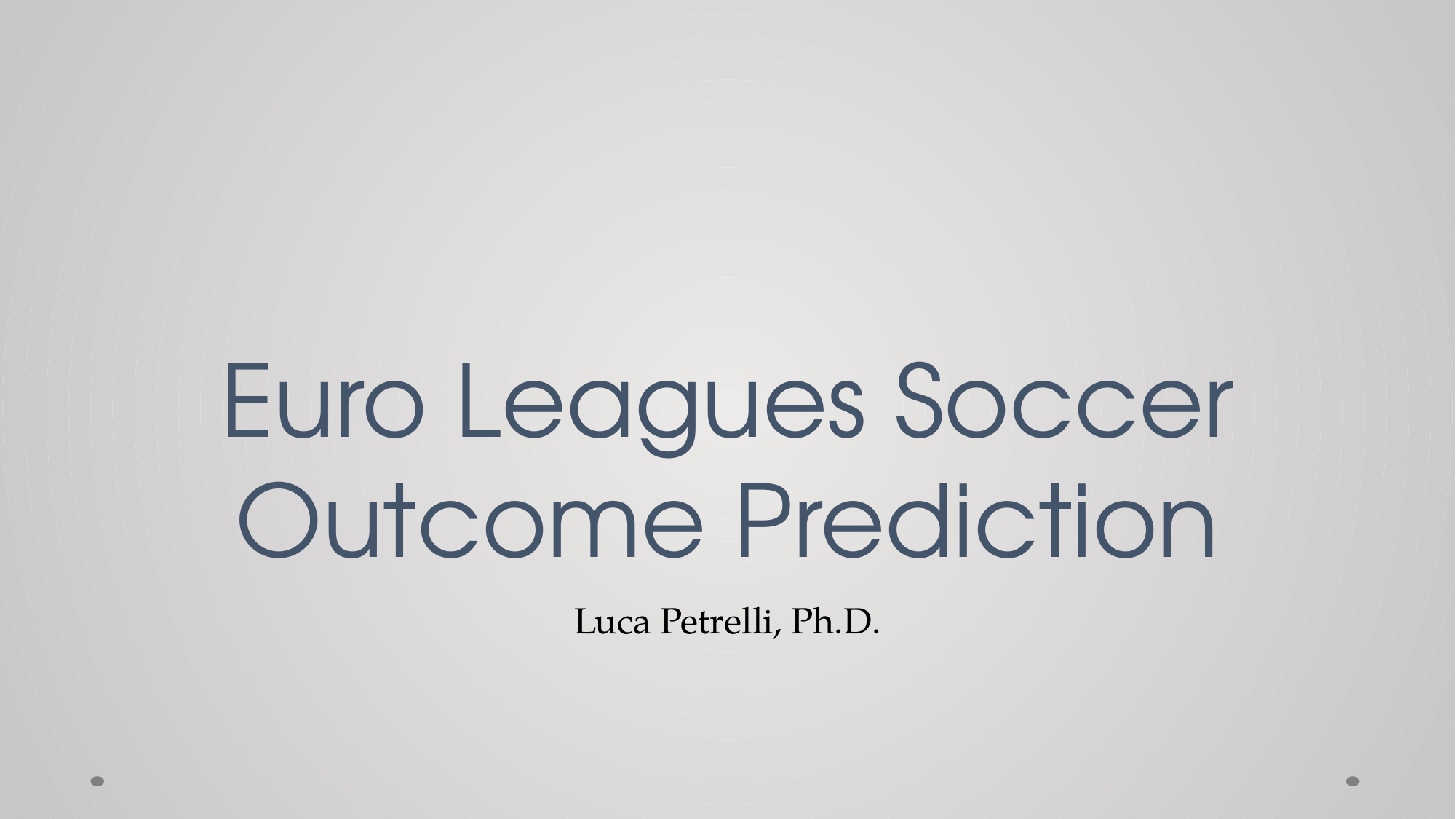

# Euro Leagues Soccer Outcome Prediction
Luca Petrelli, Ph.D.